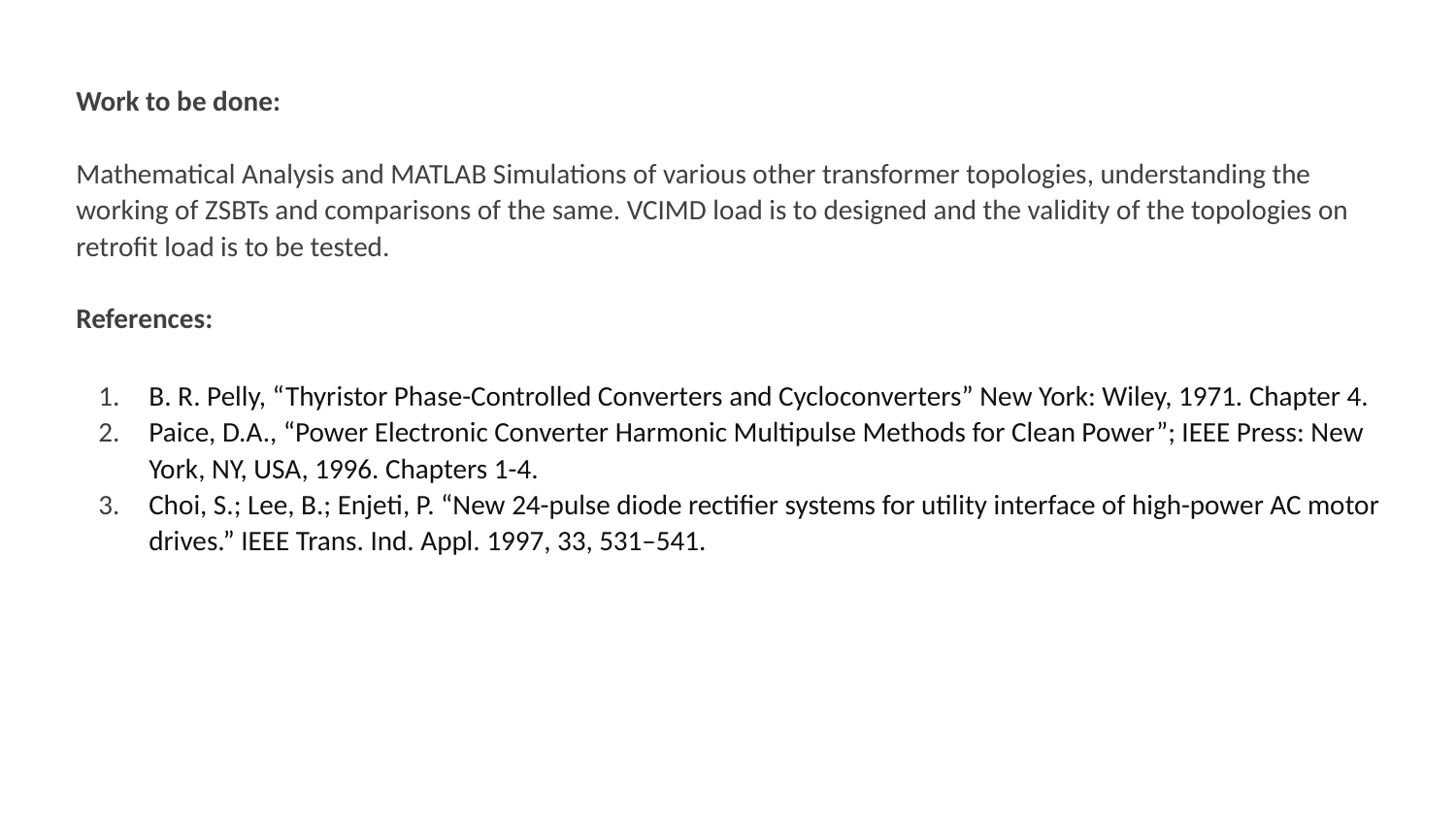

Work to be done:

Mathematical Analysis and MATLAB Simulations of various other transformer topologies, understanding the working of ZSBTs and comparisons of the same. VCIMD load is to designed and the validity of the topologies on retrofit load is to be tested.

References:

B. R. Pelly, “Thyristor Phase-Controlled Converters and Cycloconverters” New York: Wiley, 1971. Chapter 4.
Paice, D.A., “Power Electronic Converter Harmonic Multipulse Methods for Clean Power”; IEEE Press: New York, NY, USA, 1996. Chapters 1-4.
Choi, S.; Lee, B.; Enjeti, P. “New 24-pulse diode rectifier systems for utility interface of high-power AC motor drives.” IEEE Trans. Ind. Appl. 1997, 33, 531–541.